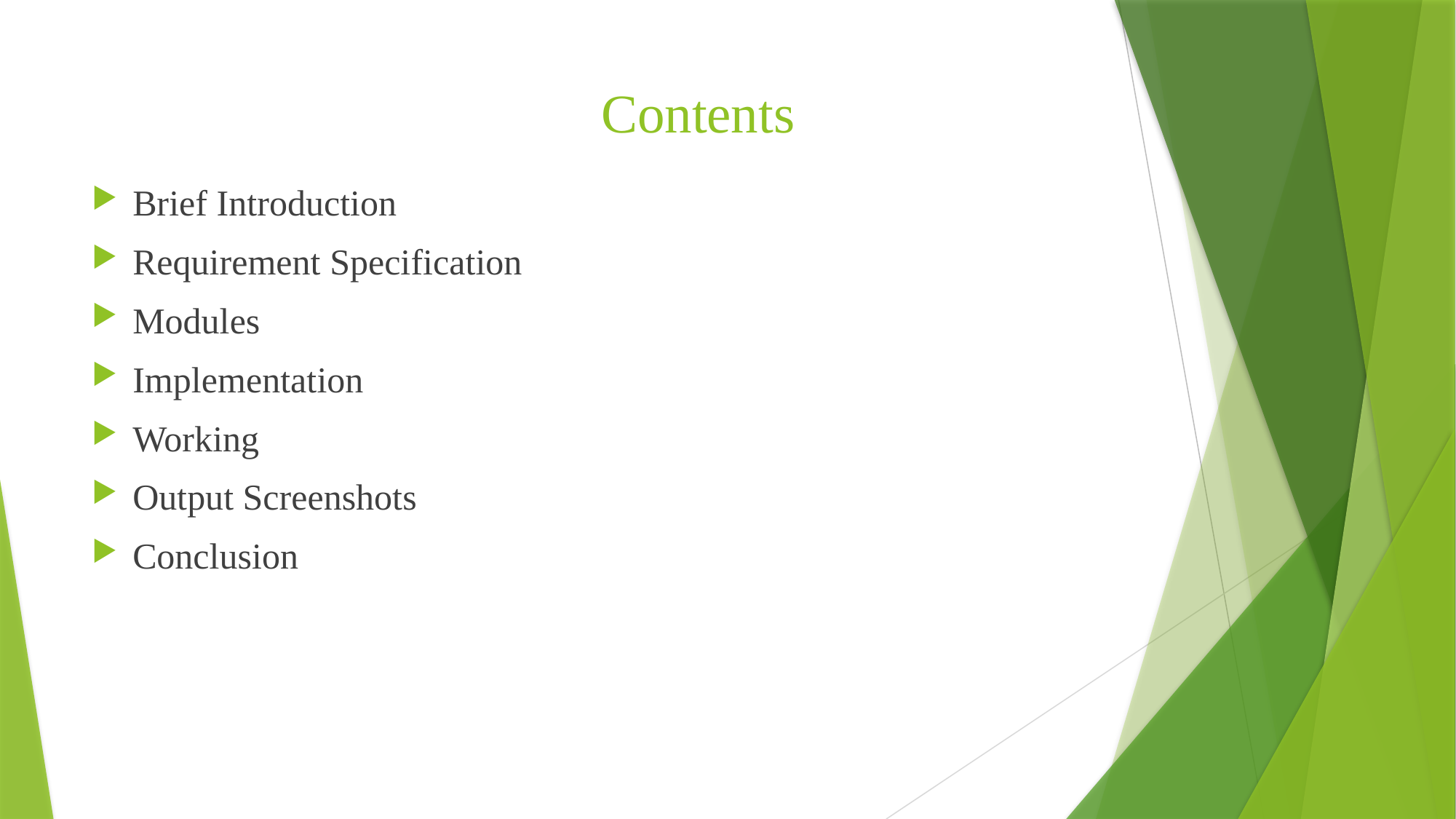

# Contents
Brief Introduction
Requirement Specification
Modules
Implementation
Working
Output Screenshots
Conclusion